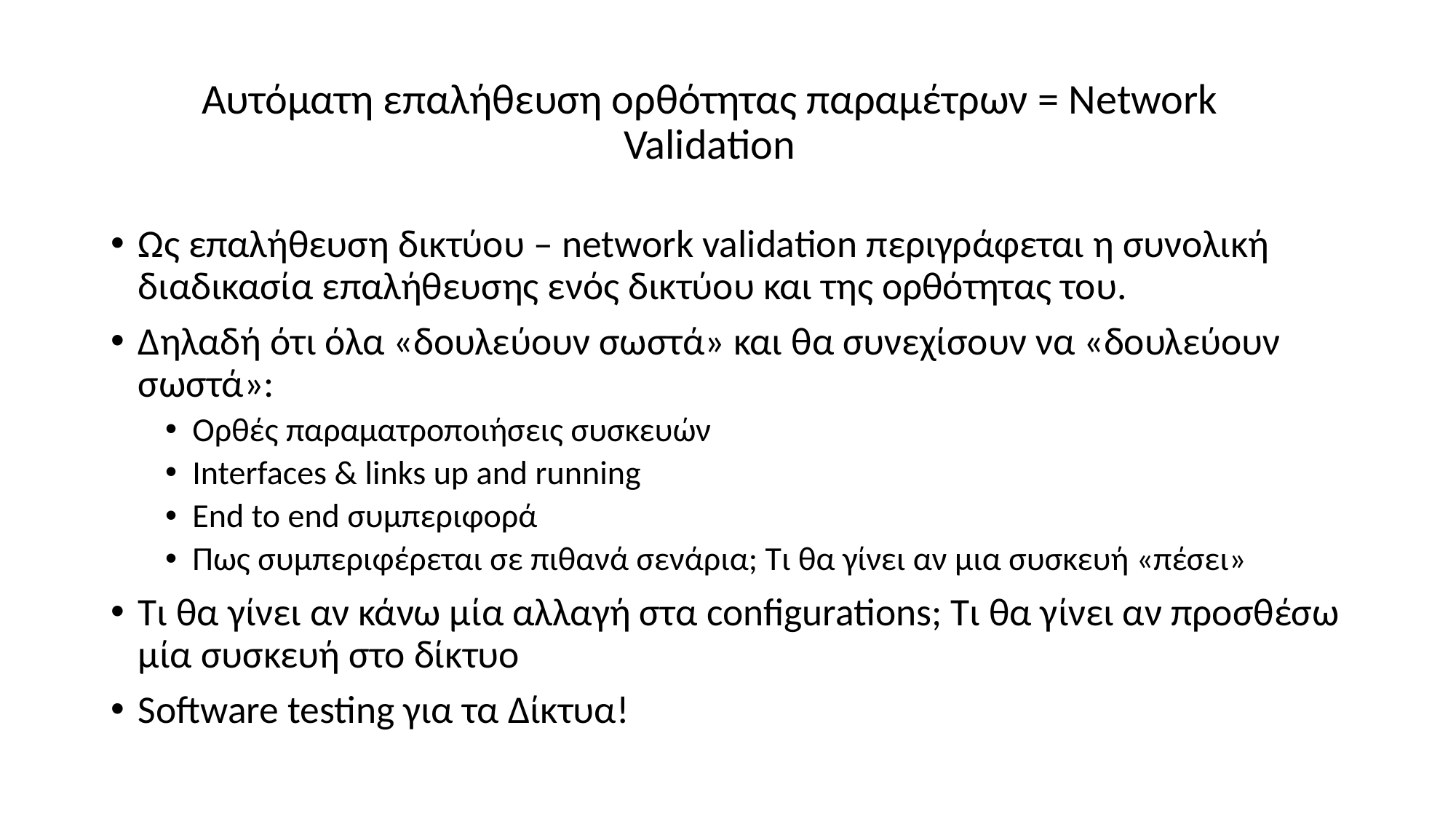

# Αυτόματη επαλήθευση ορθότητας παραμέτρων = Network Validation
Ως επαλήθευση δικτύου – network validation περιγράφεται η συνολική διαδικασία επαλήθευσης ενός δικτύου και της ορθότητας του.
Δηλαδή ότι όλα «δουλεύουν σωστά» και θα συνεχίσουν να «δουλεύουν σωστά»:
Ορθές παραματροποιήσεις συσκευών
Interfaces & links up and running
End to end συμπεριφορά
Πως συμπεριφέρεται σε πιθανά σενάρια; Τι θα γίνει αν μια συσκευή «πέσει»
Τι θα γίνει αν κάνω μία αλλαγή στα configurations; Τι θα γίνει αν προσθέσω μία συσκευή στο δίκτυο
Software testing για τα Δίκτυα!